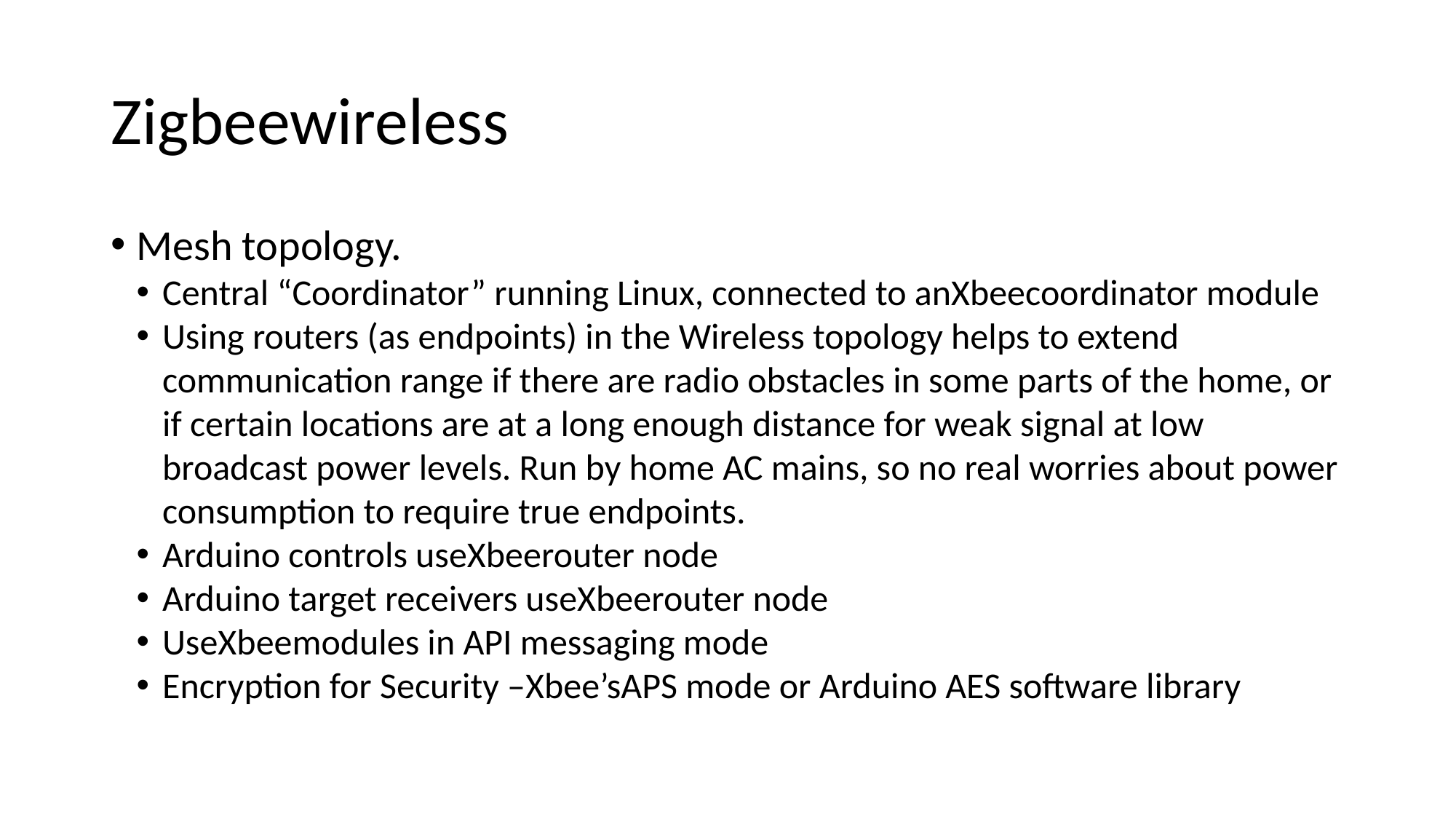

Zigbeewireless
Mesh topology.
Central “Coordinator” running Linux, connected to anXbeecoordinator module
Using routers (as endpoints) in the Wireless topology helps to extend communication range if there are radio obstacles in some parts of the home, or if certain locations are at a long enough distance for weak signal at low broadcast power levels. Run by home AC mains, so no real worries about power consumption to require true endpoints.
Arduino controls useXbeerouter node
Arduino target receivers useXbeerouter node
UseXbeemodules in API messaging mode
Encryption for Security –Xbee’sAPS mode or Arduino AES software library